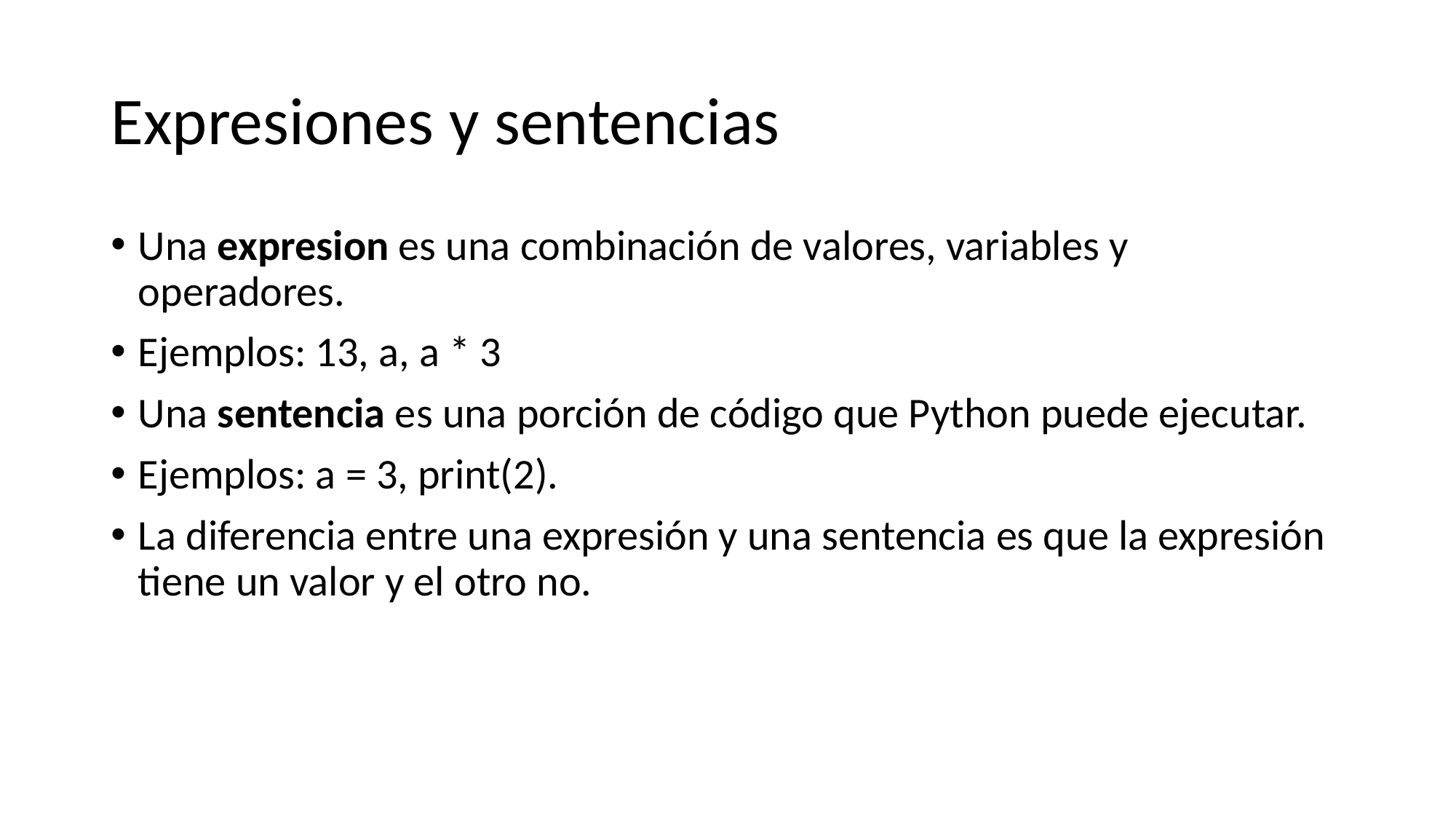

# Expresiones y sentencias
Una expresion es una combinación de valores, variables y operadores.
Ejemplos: 13, a, a * 3
Una sentencia es una porción de código que Python puede ejecutar.
Ejemplos: a = 3, print(2).
La diferencia entre una expresión y una sentencia es que la expresión tiene un valor y el otro no.